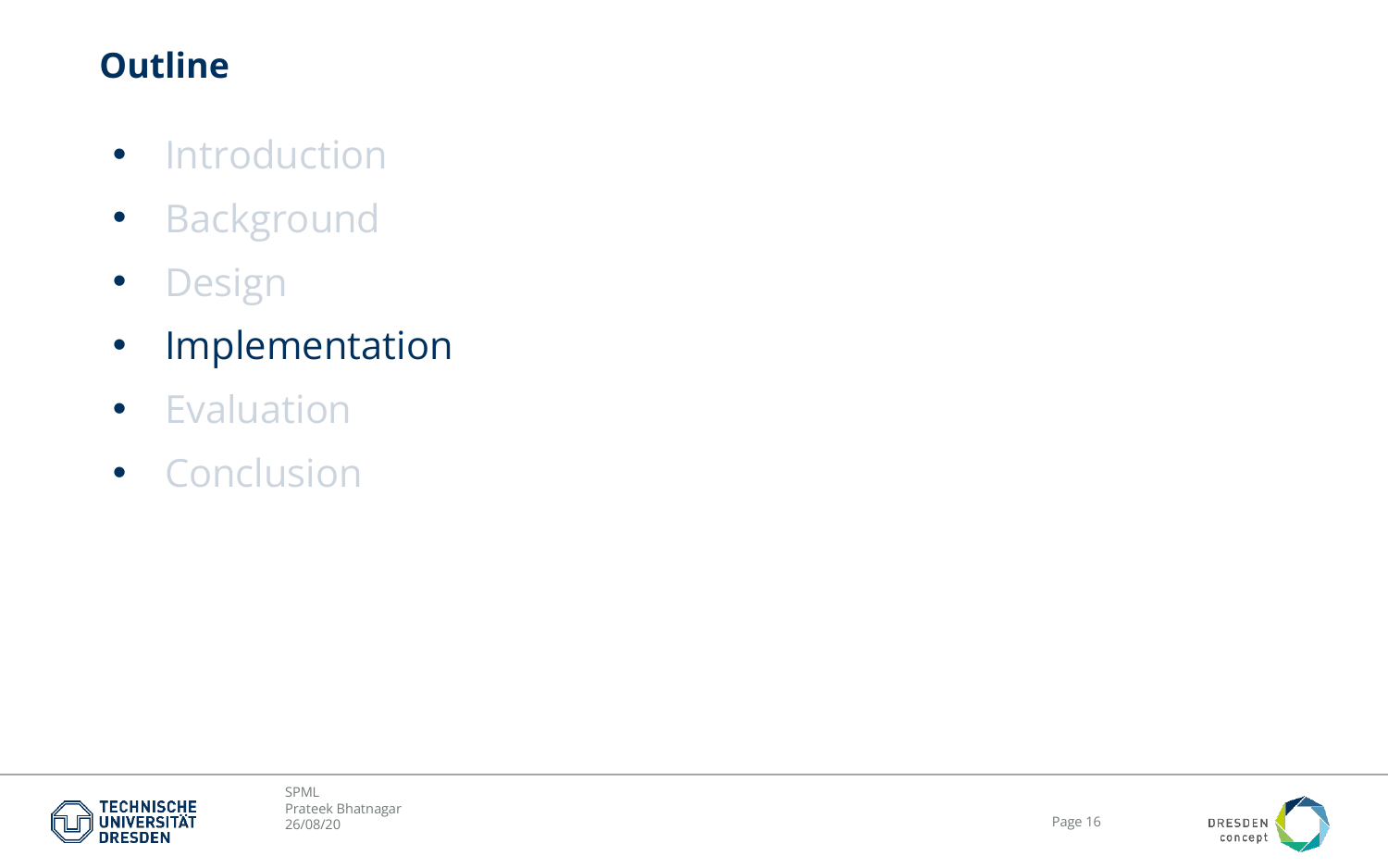

# Outline
Introduction
Background
Design
Implementation
Evaluation
Conclusion